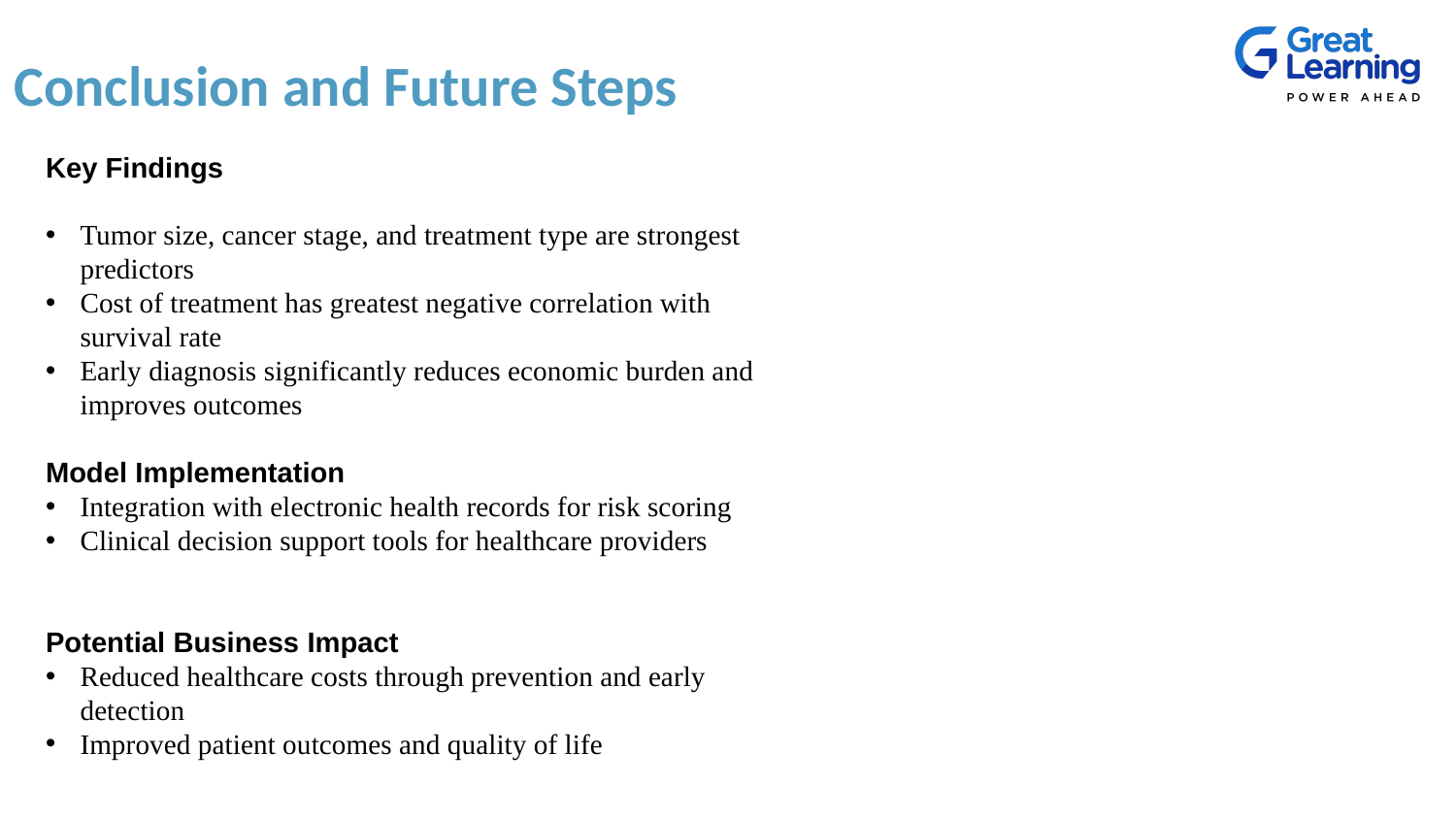

Conclusion and Future Steps
Key Findings

Tumor size, cancer stage, and treatment type are strongest predictors
Cost of treatment has greatest negative correlation with survival rate
Early diagnosis significantly reduces economic burden and improves outcomes

Model Implementation
Integration with electronic health records for risk scoring
Clinical decision support tools for healthcare providers

Potential Business Impact
Reduced healthcare costs through prevention and early detection
Improved patient outcomes and quality of life